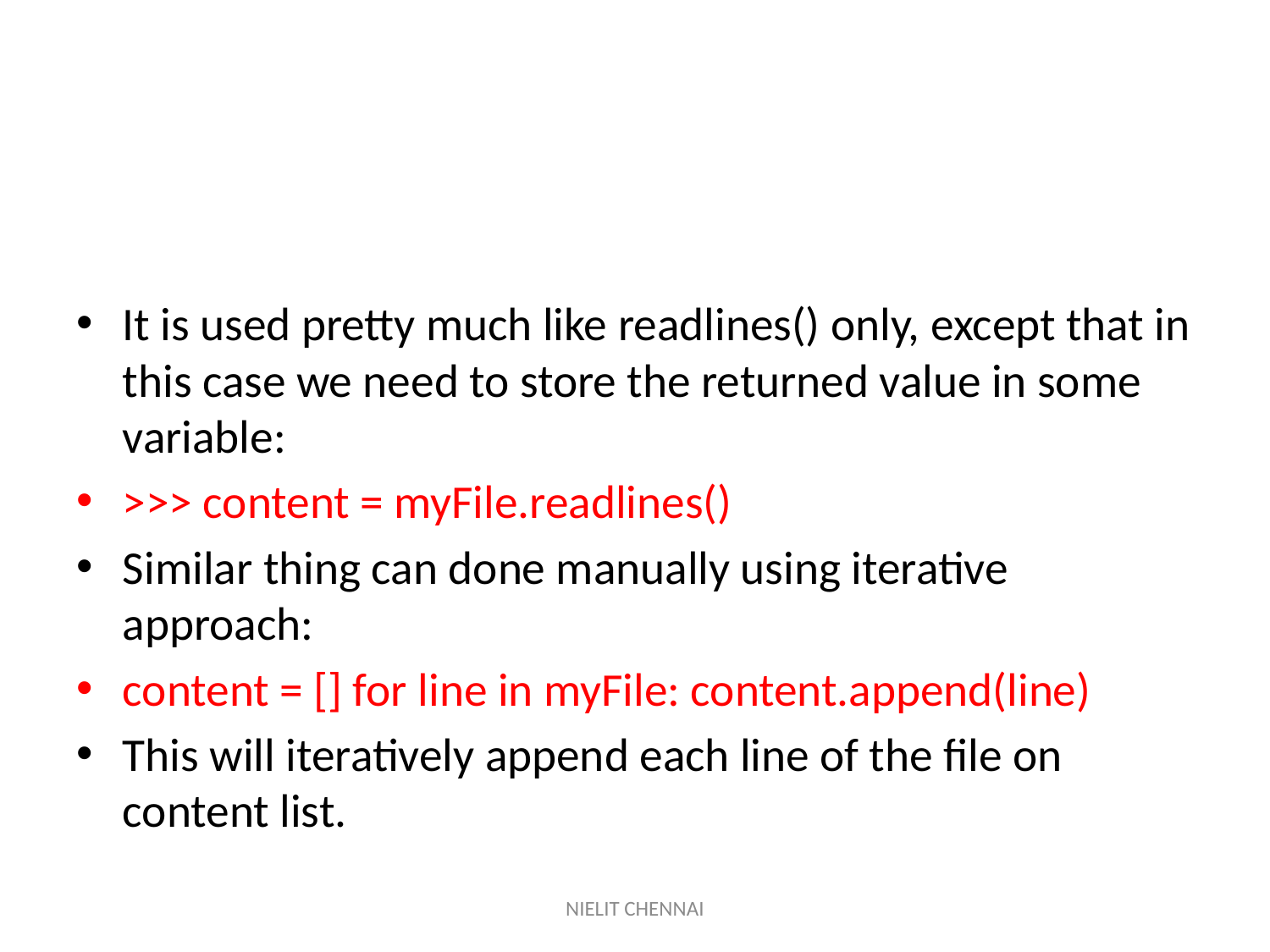

#

It is used pretty much like readlines() only, except that in this case we need to store the returned value in some variable:
>>> content = myFile.readlines()
Similar thing can done manually using iterative approach:
content = [] for line in myFile: content.append(line)
This will iteratively append each line of the file on content list.

NIELIT CHENNAI